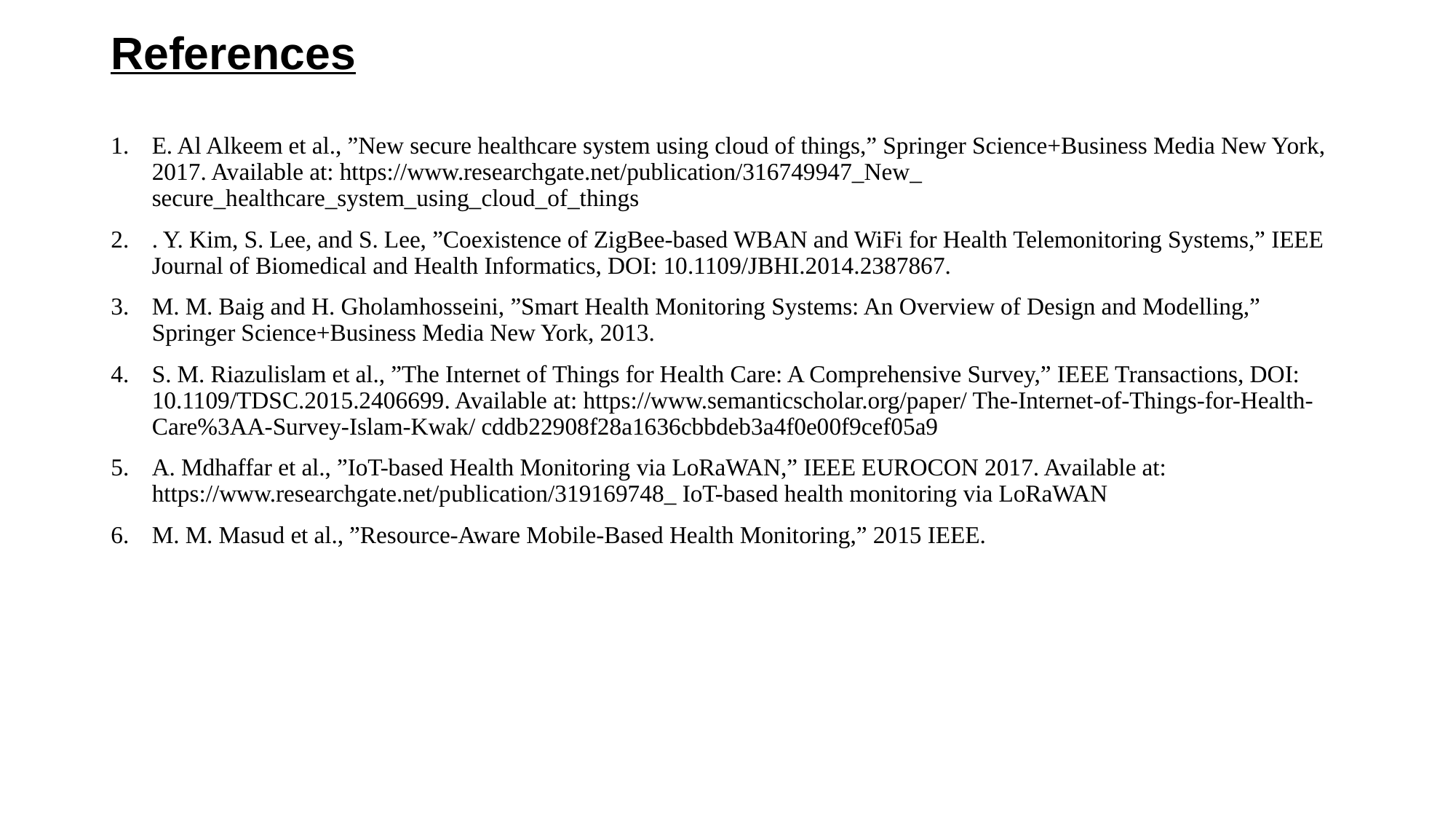

# References
E. Al Alkeem et al., ”New secure healthcare system using cloud of things,” Springer Science+Business Media New York, 2017. Available at: https://www.researchgate.net/publication/316749947_New_ secure_healthcare_system_using_cloud_of_things
. Y. Kim, S. Lee, and S. Lee, ”Coexistence of ZigBee-based WBAN and WiFi for Health Telemonitoring Systems,” IEEE Journal of Biomedical and Health Informatics, DOI: 10.1109/JBHI.2014.2387867.
M. M. Baig and H. Gholamhosseini, ”Smart Health Monitoring Systems: An Overview of Design and Modelling,” Springer Science+Business Media New York, 2013.
S. M. Riazulislam et al., ”The Internet of Things for Health Care: A Comprehensive Survey,” IEEE Transactions, DOI: 10.1109/TDSC.2015.2406699. Available at: https://www.semanticscholar.org/paper/ The-Internet-of-Things-for-Health-Care%3AA-Survey-Islam-Kwak/ cddb22908f28a1636cbbdeb3a4f0e00f9cef05a9
A. Mdhaffar et al., ”IoT-based Health Monitoring via LoRaWAN,” IEEE EUROCON 2017. Available at: https://www.researchgate.net/publication/319169748_ IoT-based health monitoring via LoRaWAN
M. M. Masud et al., ”Resource-Aware Mobile-Based Health Monitoring,” 2015 IEEE.